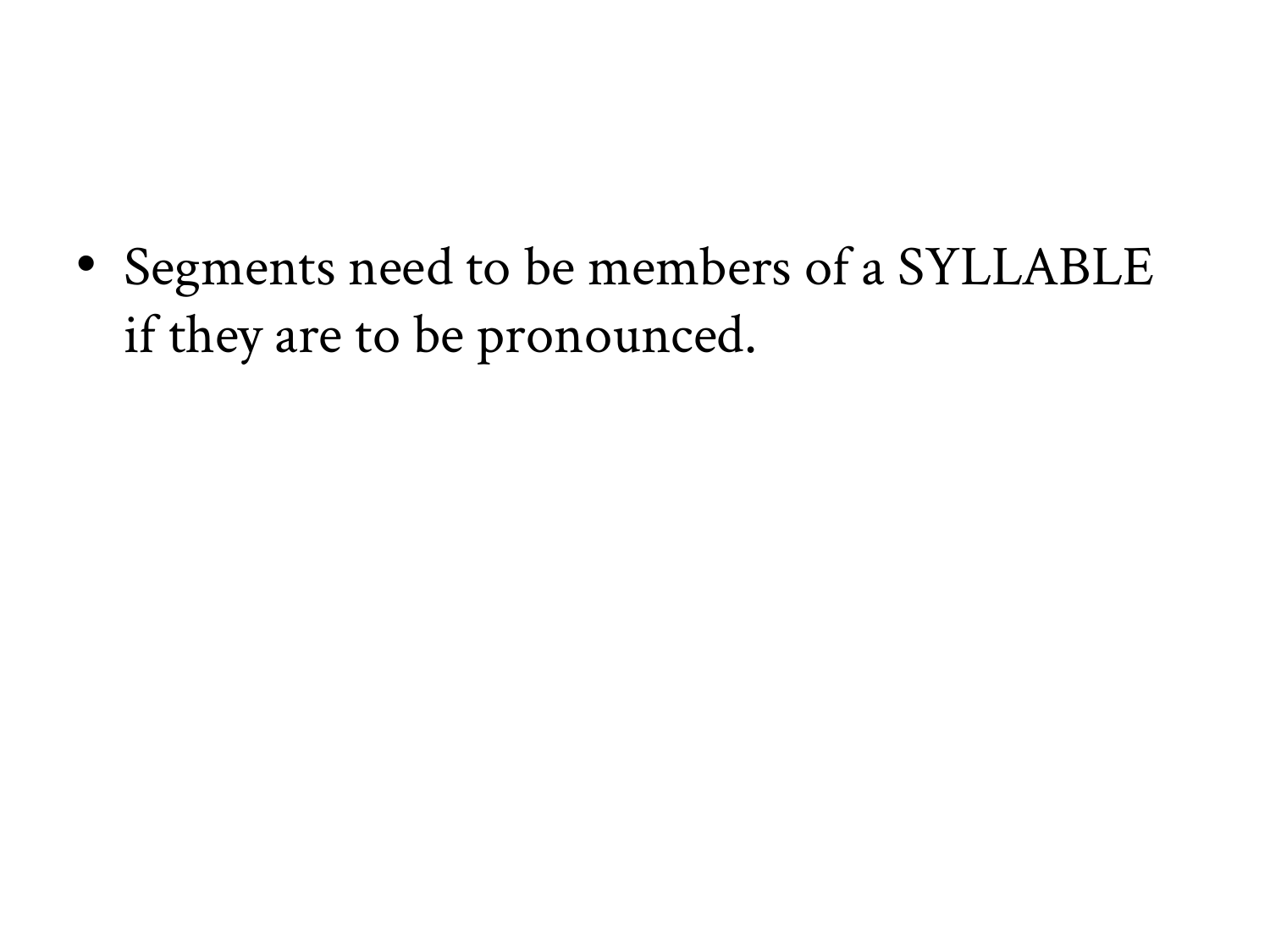

#
Segments need to be members of a SYLLABLE if they are to be pronounced.